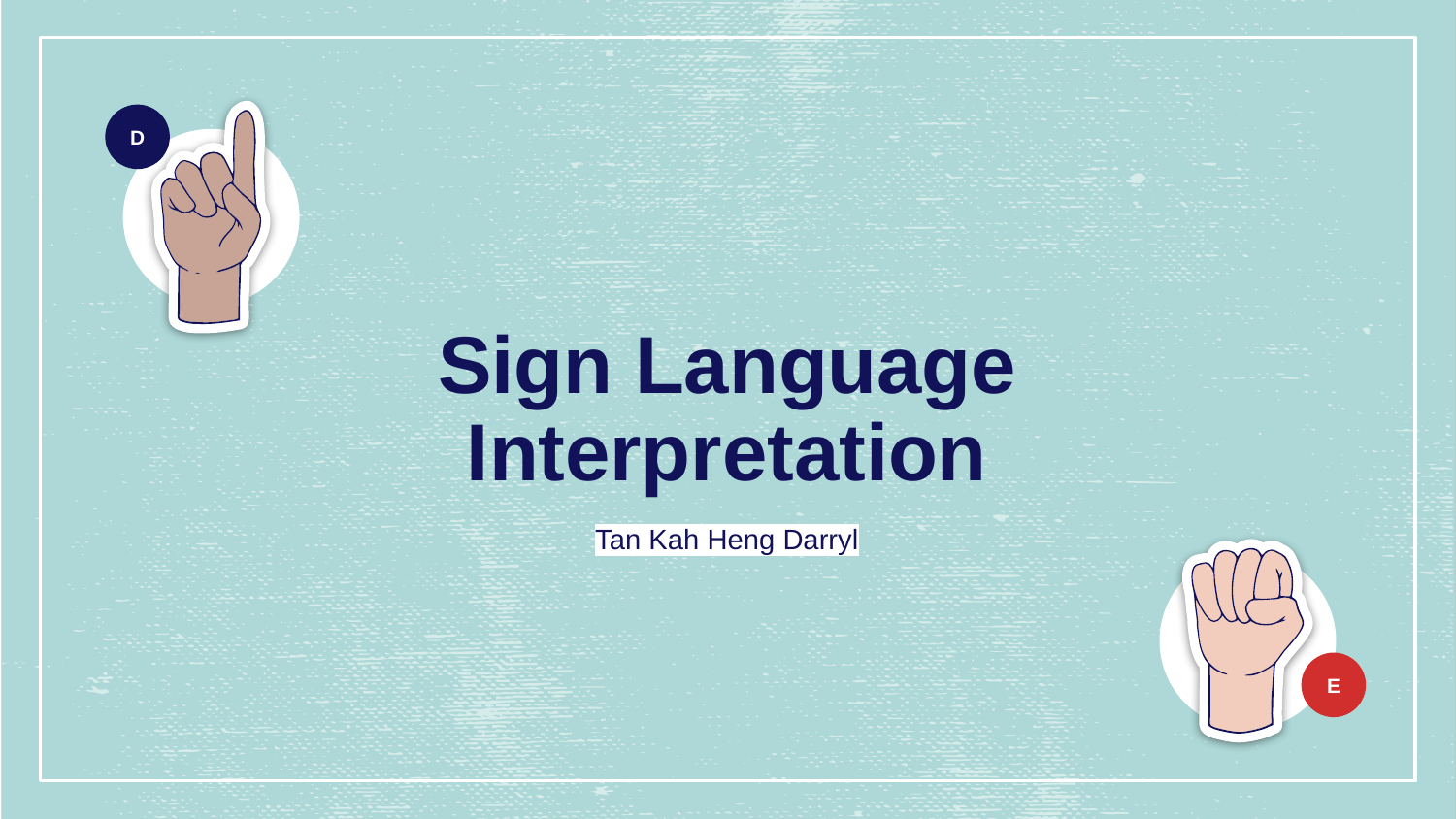

D

# Sign Language Interpretation
Tan Kah Heng Darryl

E